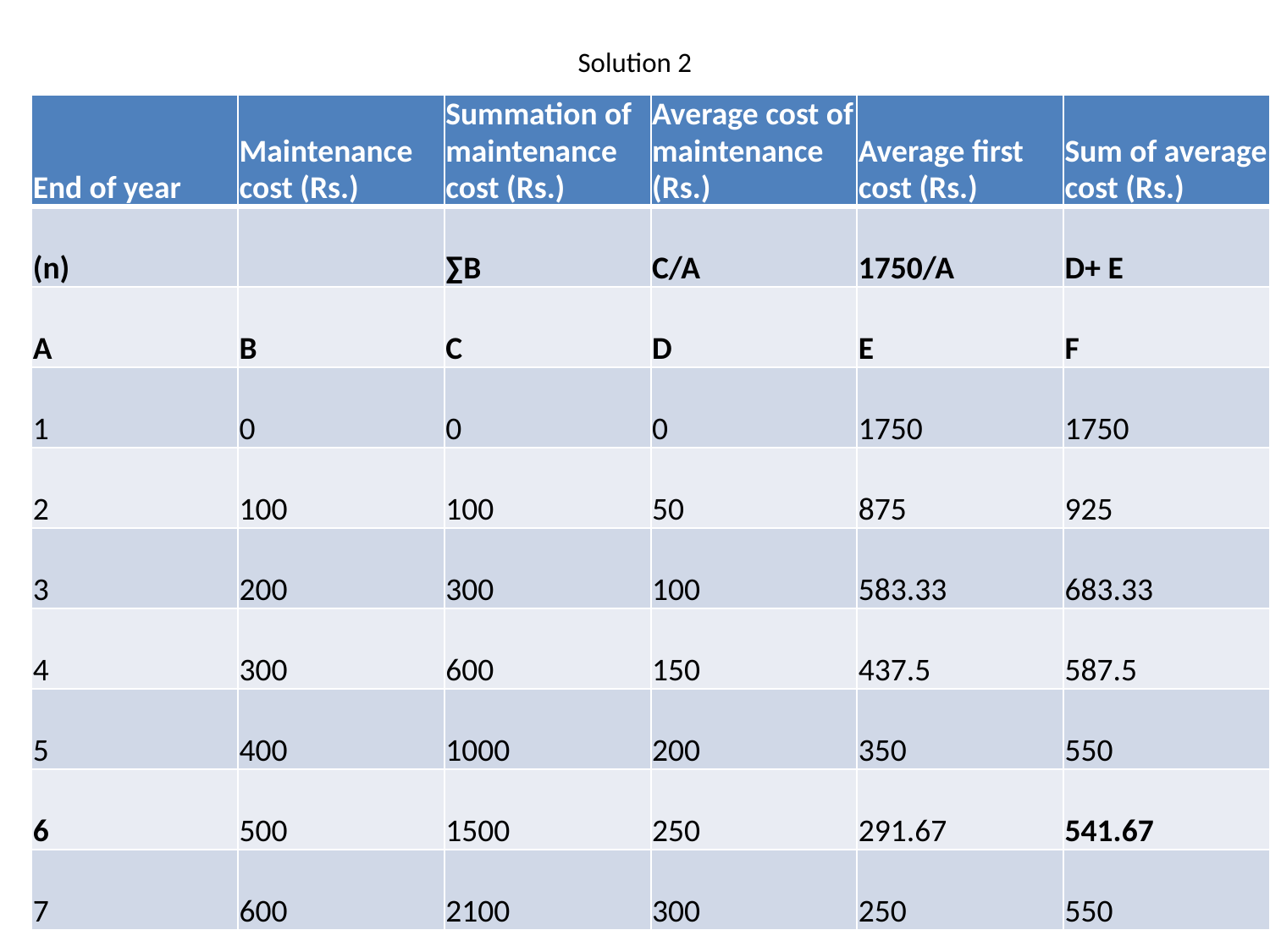

# Solution 2
| End of year | Maintenance cost (Rs.) | Summation of maintenance cost (Rs.) | Average cost of maintenance (Rs.) | Average first cost (Rs.) | Sum of average cost (Rs.) |
| --- | --- | --- | --- | --- | --- |
| (n) |  | ∑B | C/A | 1750/A | D+ E |
| A | B | C | D | E | F |
| 1 | 0 | 0 | 0 | 1750 | 1750 |
| 2 | 100 | 100 | 50 | 875 | 925 |
| 3 | 200 | 300 | 100 | 583.33 | 683.33 |
| 4 | 300 | 600 | 150 | 437.5 | 587.5 |
| 5 | 400 | 1000 | 200 | 350 | 550 |
| 6 | 500 | 1500 | 250 | 291.67 | 541.67 |
| 7 | 600 | 2100 | 300 | 250 | 550 |